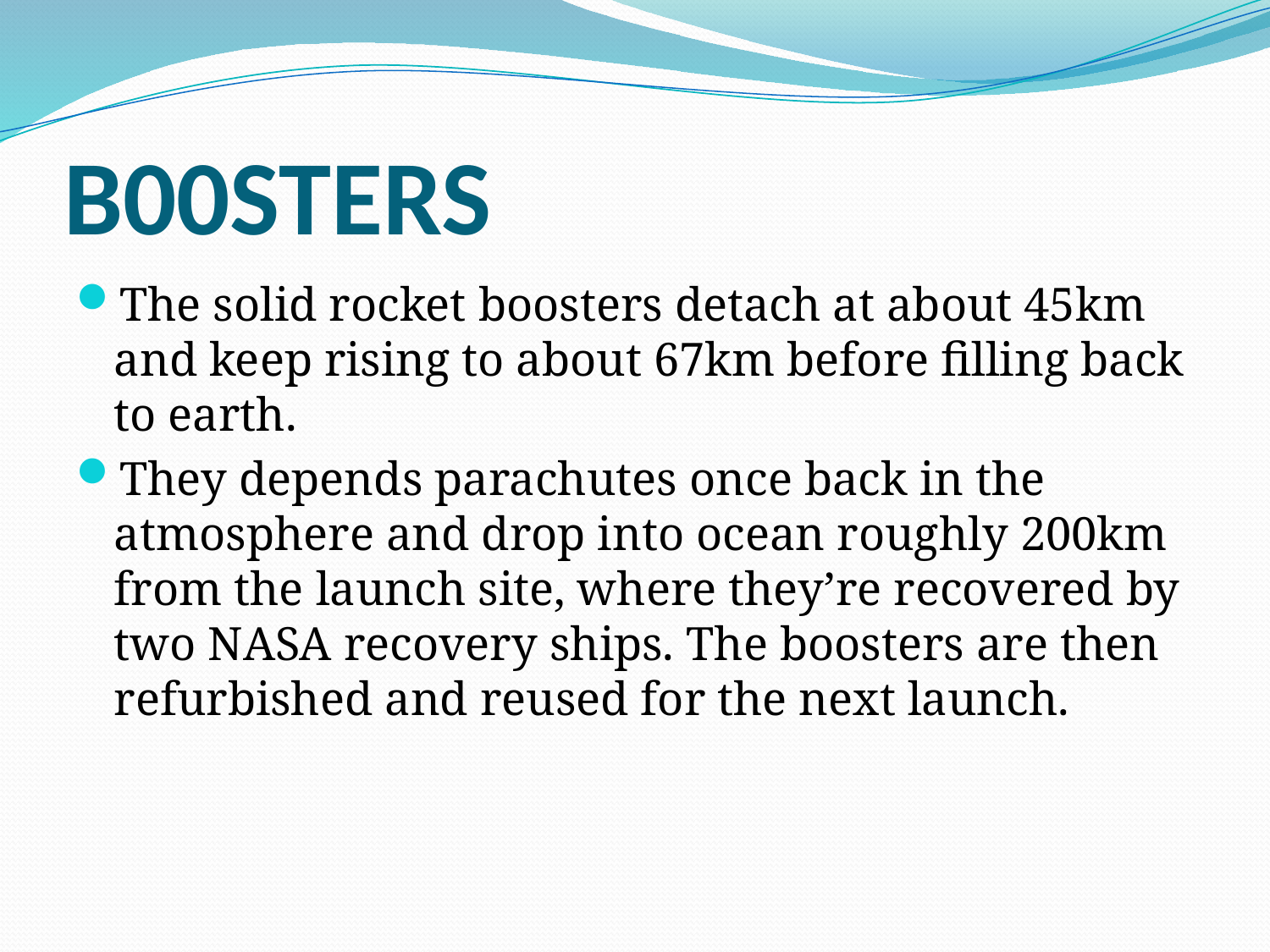

# B00STERS
The solid rocket boosters detach at about 45km and keep rising to about 67km before filling back to earth.
They depends parachutes once back in the atmosphere and drop into ocean roughly 200km from the launch site, where they’re recovered by two NASA recovery ships. The boosters are then refurbished and reused for the next launch.